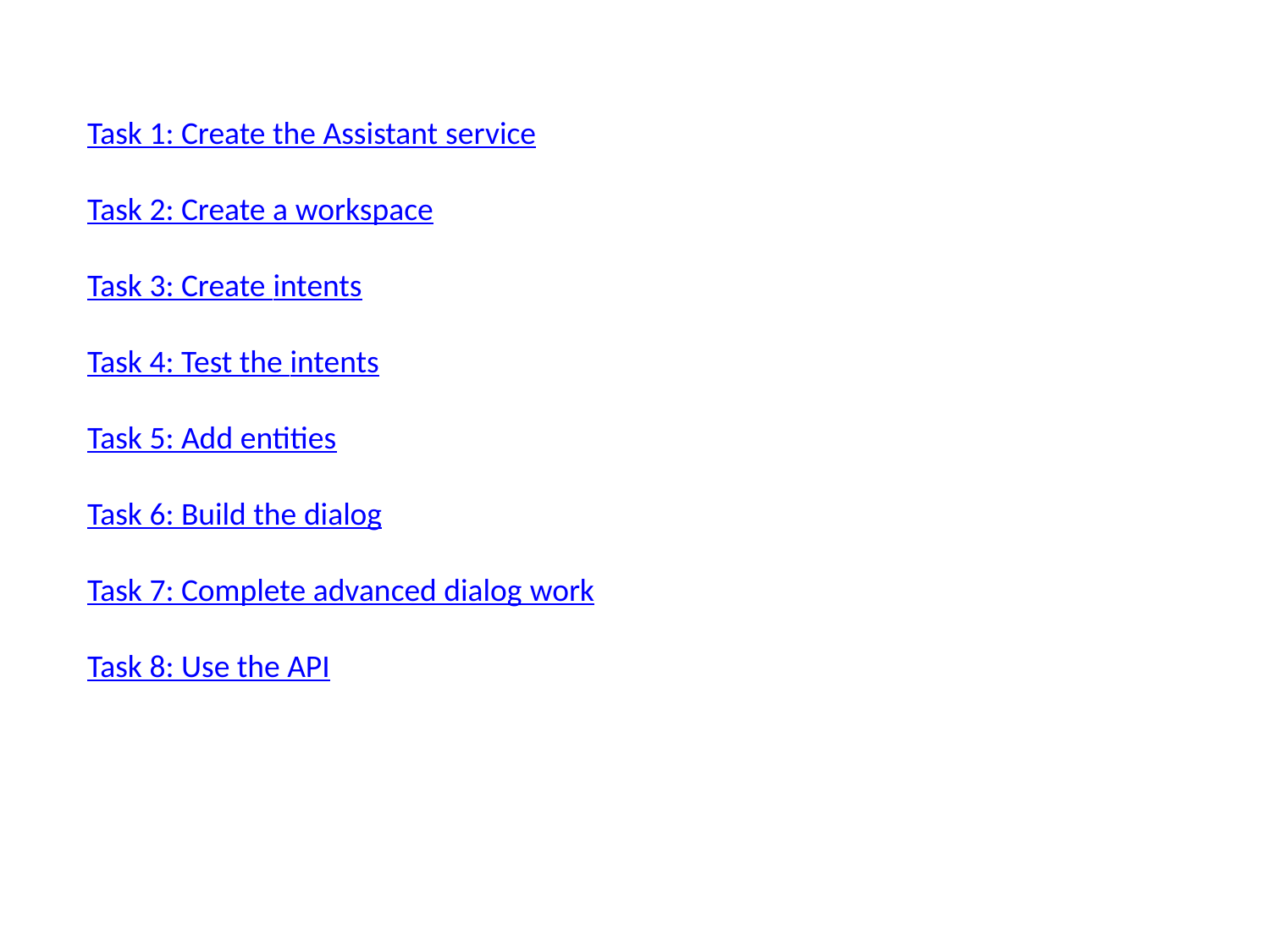

Task 1: Create the Assistant service

Task 2: Create a workspace

Task 3: Create intents

Task 4: Test the intents

Task 5: Add entities

Task 6: Build the dialog

Task 7: Complete advanced dialog work

Task 8: Use the API